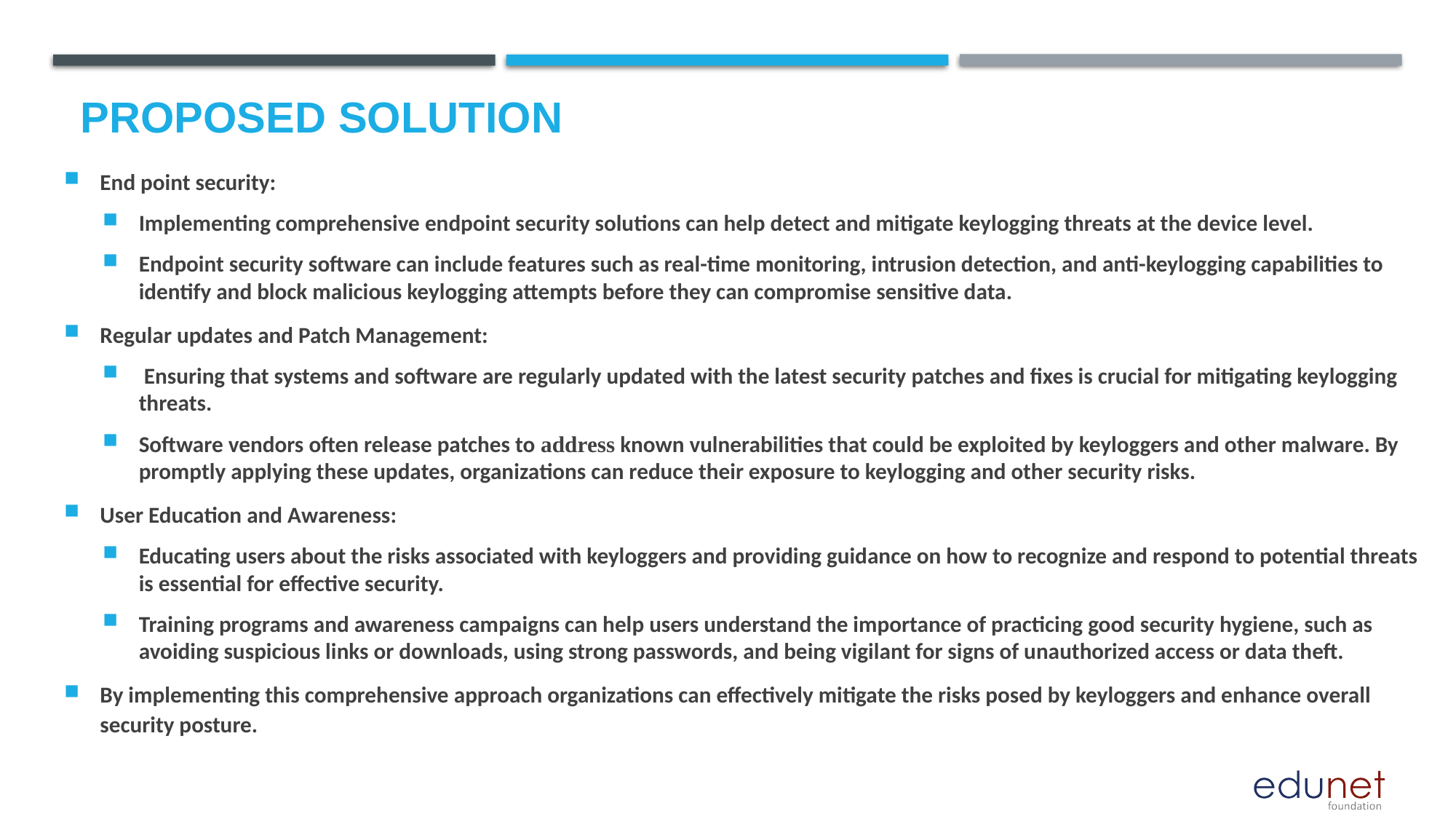

# Proposed Solution
End point security:
Implementing comprehensive endpoint security solutions can help detect and mitigate keylogging threats at the device level.
Endpoint security software can include features such as real-time monitoring, intrusion detection, and anti-keylogging capabilities to identify and block malicious keylogging attempts before they can compromise sensitive data.
Regular updates and Patch Management:
 Ensuring that systems and software are regularly updated with the latest security patches and fixes is crucial for mitigating keylogging threats.
Software vendors often release patches to address known vulnerabilities that could be exploited by keyloggers and other malware. By promptly applying these updates, organizations can reduce their exposure to keylogging and other security risks.
User Education and Awareness:
Educating users about the risks associated with keyloggers and providing guidance on how to recognize and respond to potential threats is essential for effective security.
Training programs and awareness campaigns can help users understand the importance of practicing good security hygiene, such as avoiding suspicious links or downloads, using strong passwords, and being vigilant for signs of unauthorized access or data theft.
By implementing this comprehensive approach organizations can effectively mitigate the risks posed by keyloggers and enhance overall security posture.